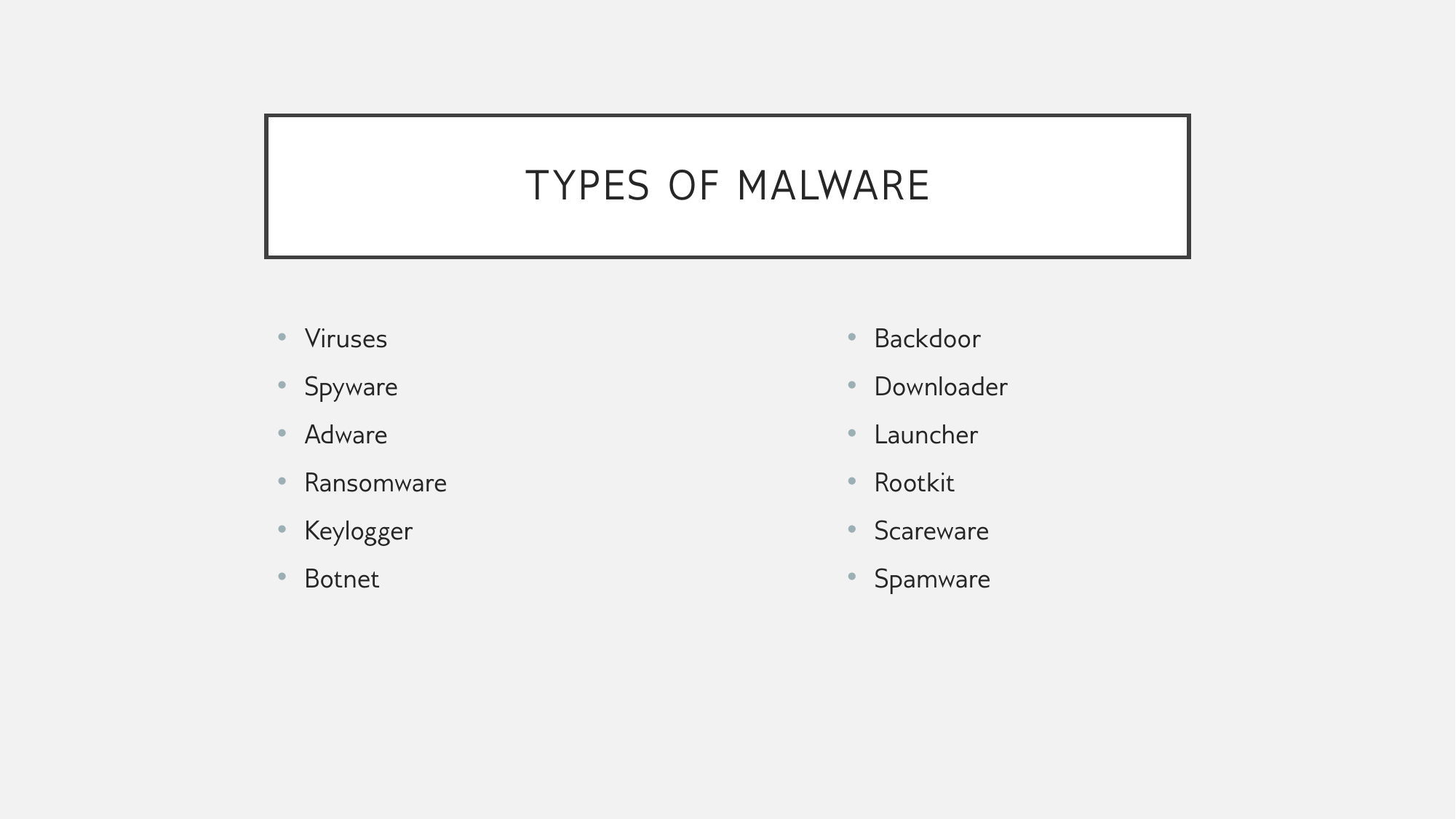

# Types of Malware
Backdoor
Downloader
Launcher
Rootkit
Scareware
Spamware
Viruses
Spyware
Adware
Ransomware
Keylogger
Botnet